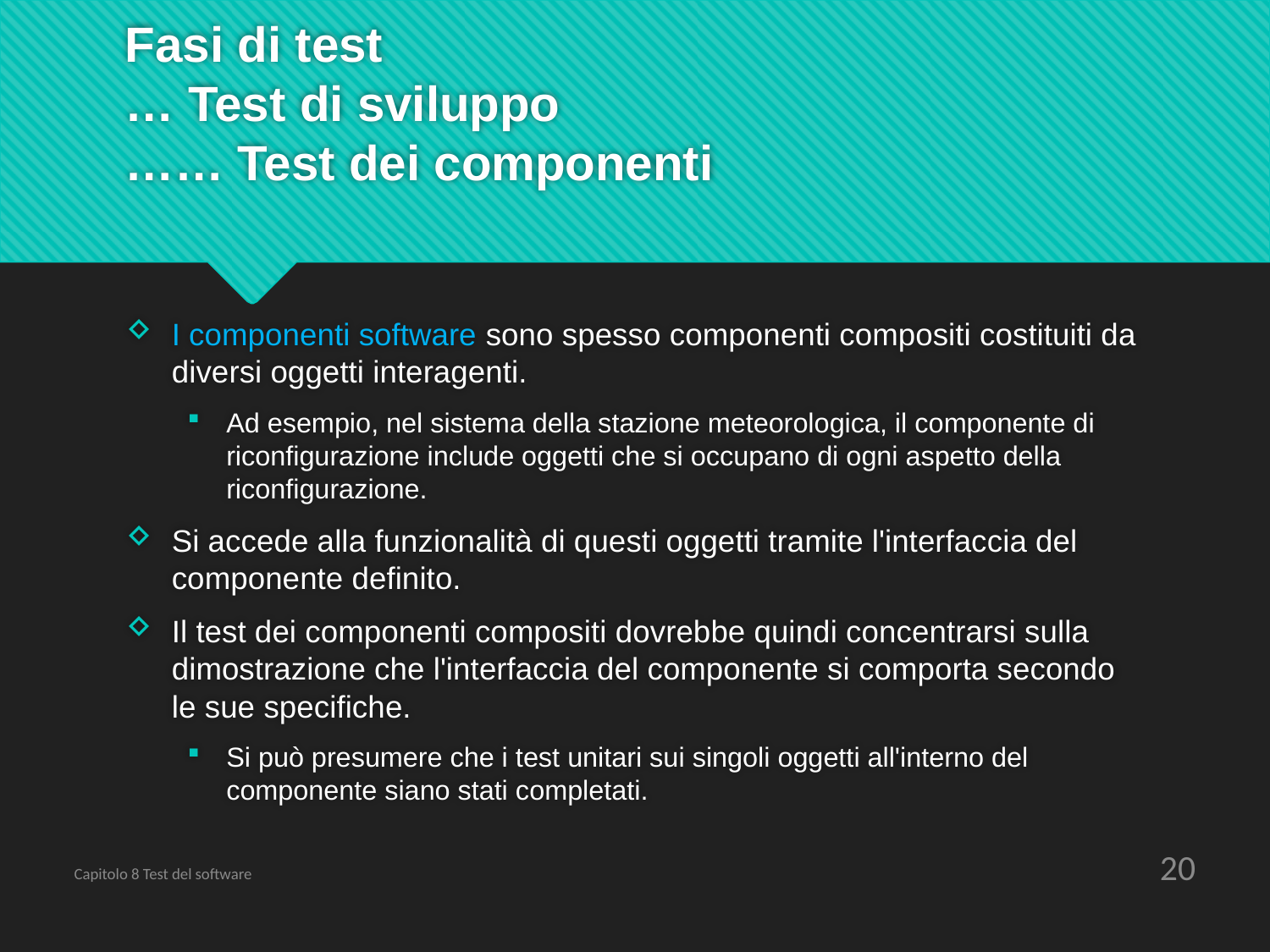

# Fasi di test … Test di sviluppo …… Test dei componenti
I componenti software sono spesso componenti compositi costituiti da diversi oggetti interagenti.
Ad esempio, nel sistema della stazione meteorologica, il componente di riconfigurazione include oggetti che si occupano di ogni aspetto della riconfigurazione.
Si accede alla funzionalità di questi oggetti tramite l'interfaccia del componente definito.
Il test dei componenti compositi dovrebbe quindi concentrarsi sulla dimostrazione che l'interfaccia del componente si comporta secondo le sue specifiche.
Si può presumere che i test unitari sui singoli oggetti all'interno del componente siano stati completati.
20
Capitolo 8 Test del software